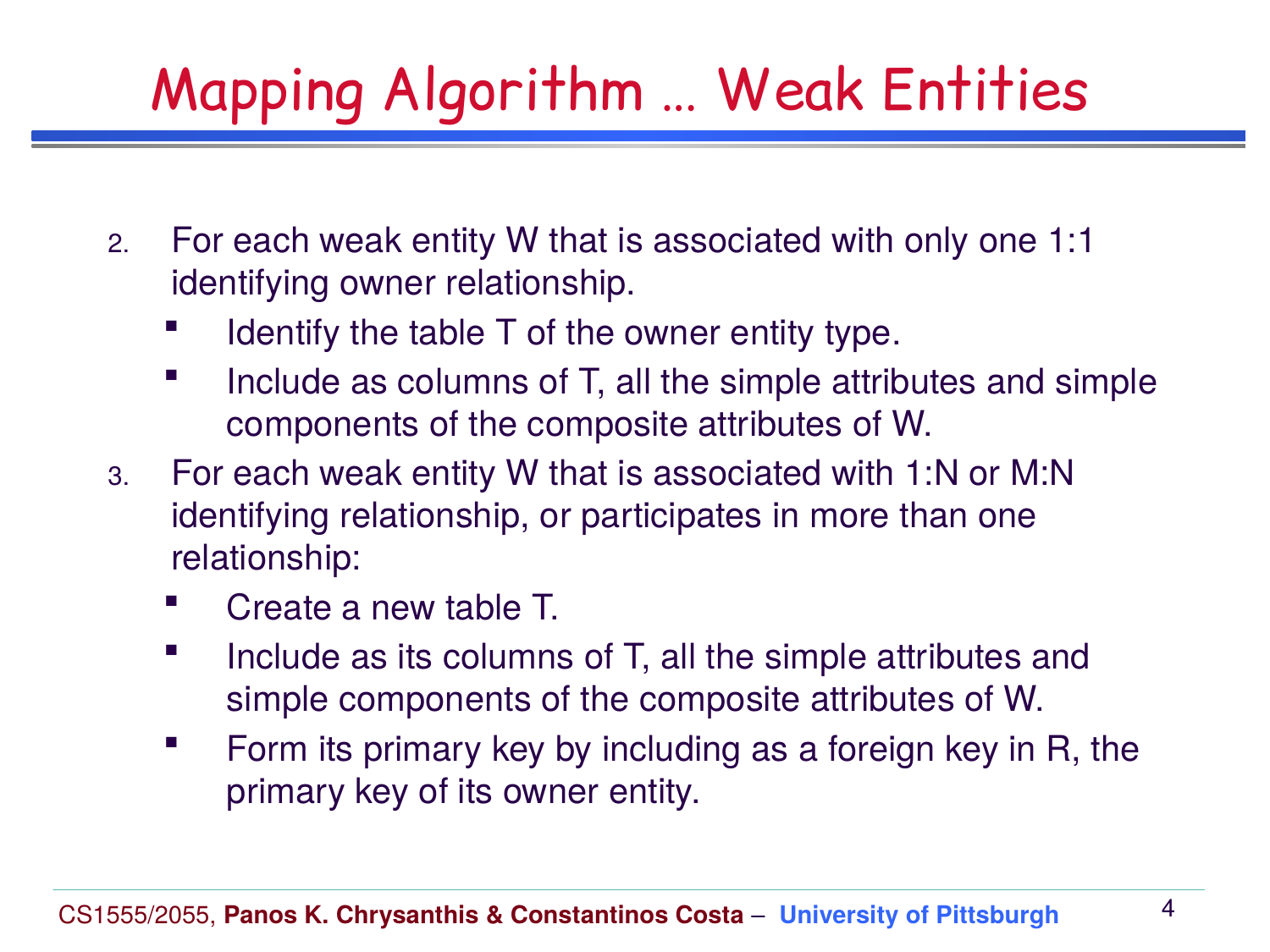

# Mapping Algorithm … Weak Entities
For each weak entity W that is associated with only one 1:1 identifying owner relationship.
Identify the table T of the owner entity type.
Include as columns of T, all the simple attributes and simple components of the composite attributes of W.
For each weak entity W that is associated with 1:N or M:N identifying relationship, or participates in more than one relationship:
Create a new table T.
Include as its columns of T, all the simple attributes and simple components of the composite attributes of W.
Form its primary key by including as a foreign key in R, the primary key of its owner entity.